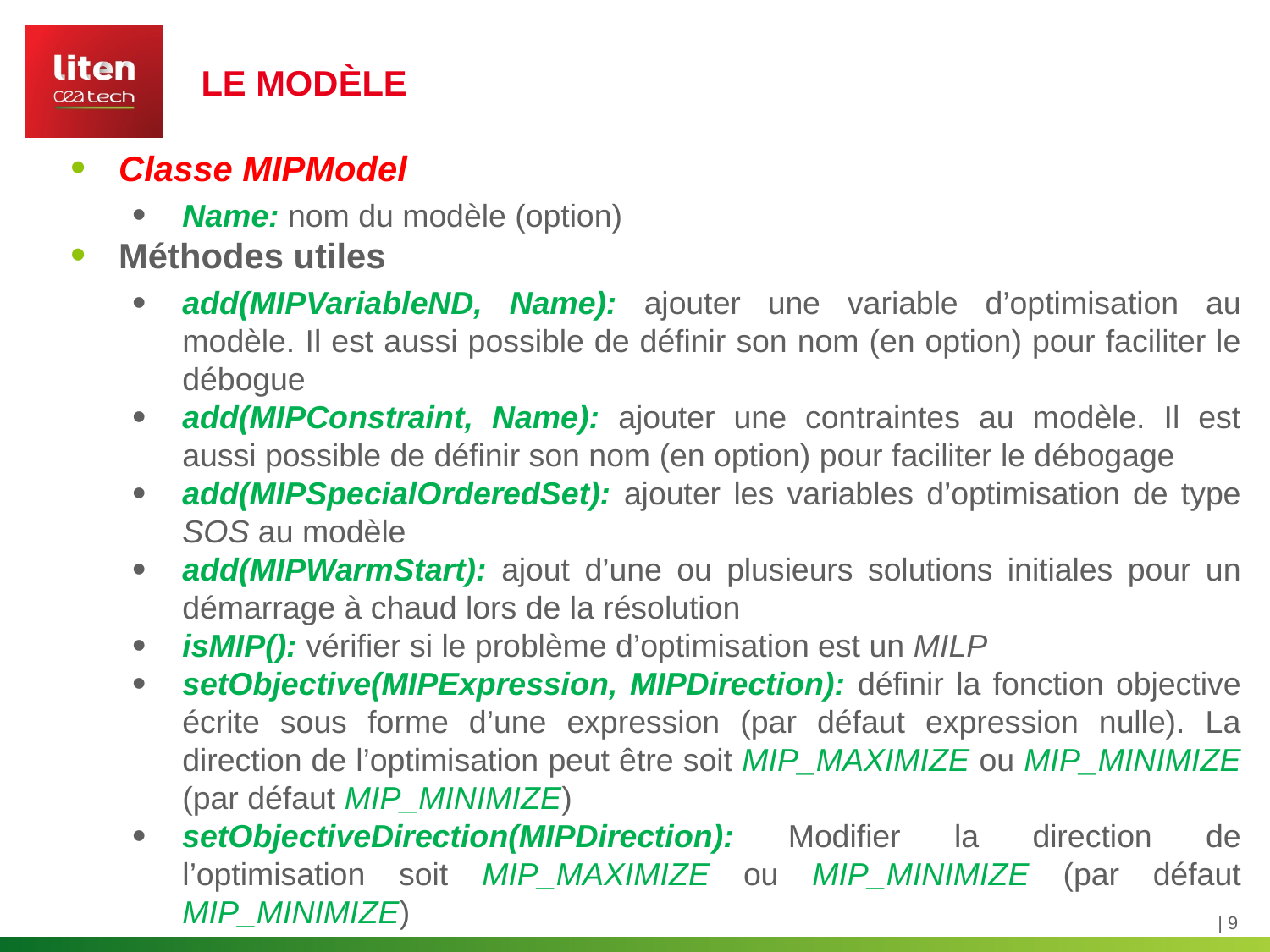

le Modèle
Classe MIPModel
Name: nom du modèle (option)
Méthodes utiles
add(MIPVariableND, Name): ajouter une variable d’optimisation au modèle. Il est aussi possible de définir son nom (en option) pour faciliter le débogue
add(MIPConstraint, Name): ajouter une contraintes au modèle. Il est aussi possible de définir son nom (en option) pour faciliter le débogage
add(MIPSpecialOrderedSet): ajouter les variables d’optimisation de type SOS au modèle
add(MIPWarmStart): ajout d’une ou plusieurs solutions initiales pour un démarrage à chaud lors de la résolution
isMIP(): vérifier si le problème d’optimisation est un MILP
setObjective(MIPExpression, MIPDirection): définir la fonction objective écrite sous forme d’une expression (par défaut expression nulle). La direction de l’optimisation peut être soit MIP_MAXIMIZE ou MIP_MINIMIZE (par défaut MIP_MINIMIZE)
setObjectiveDirection(MIPDirection): Modifier la direction de l’optimisation soit MIP_MAXIMIZE ou MIP_MINIMIZE (par défaut MIP_MINIMIZE)